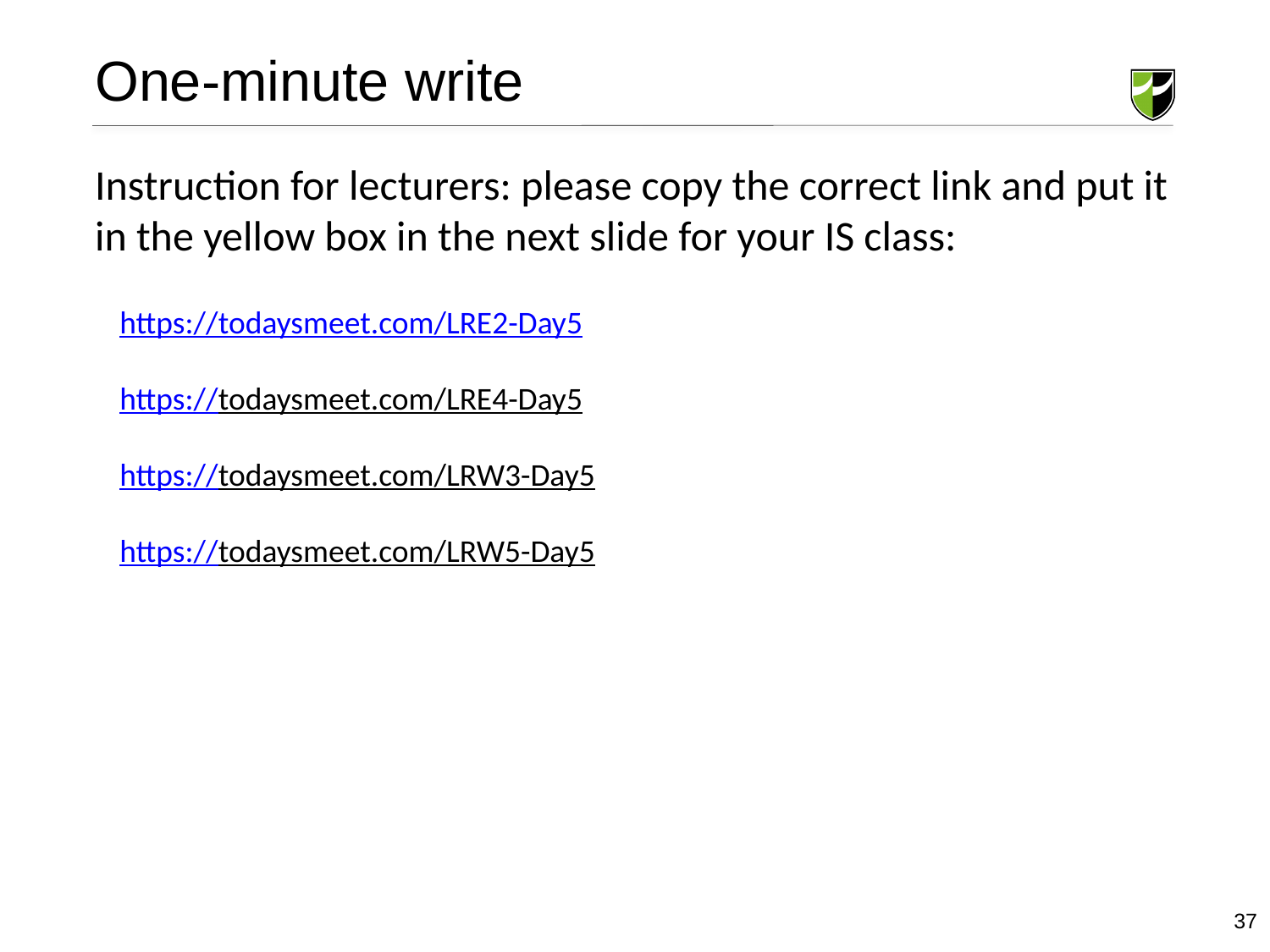

One-minute write
Instruction for lecturers: please copy the correct link and put it in the yellow box in the next slide for your IS class:

https://todaysmeet.com/LRE2-Day5

https://todaysmeet.com/LRE4-Day5

https://todaysmeet.com/LRW3-Day5

https://todaysmeet.com/LRW5-Day5

37